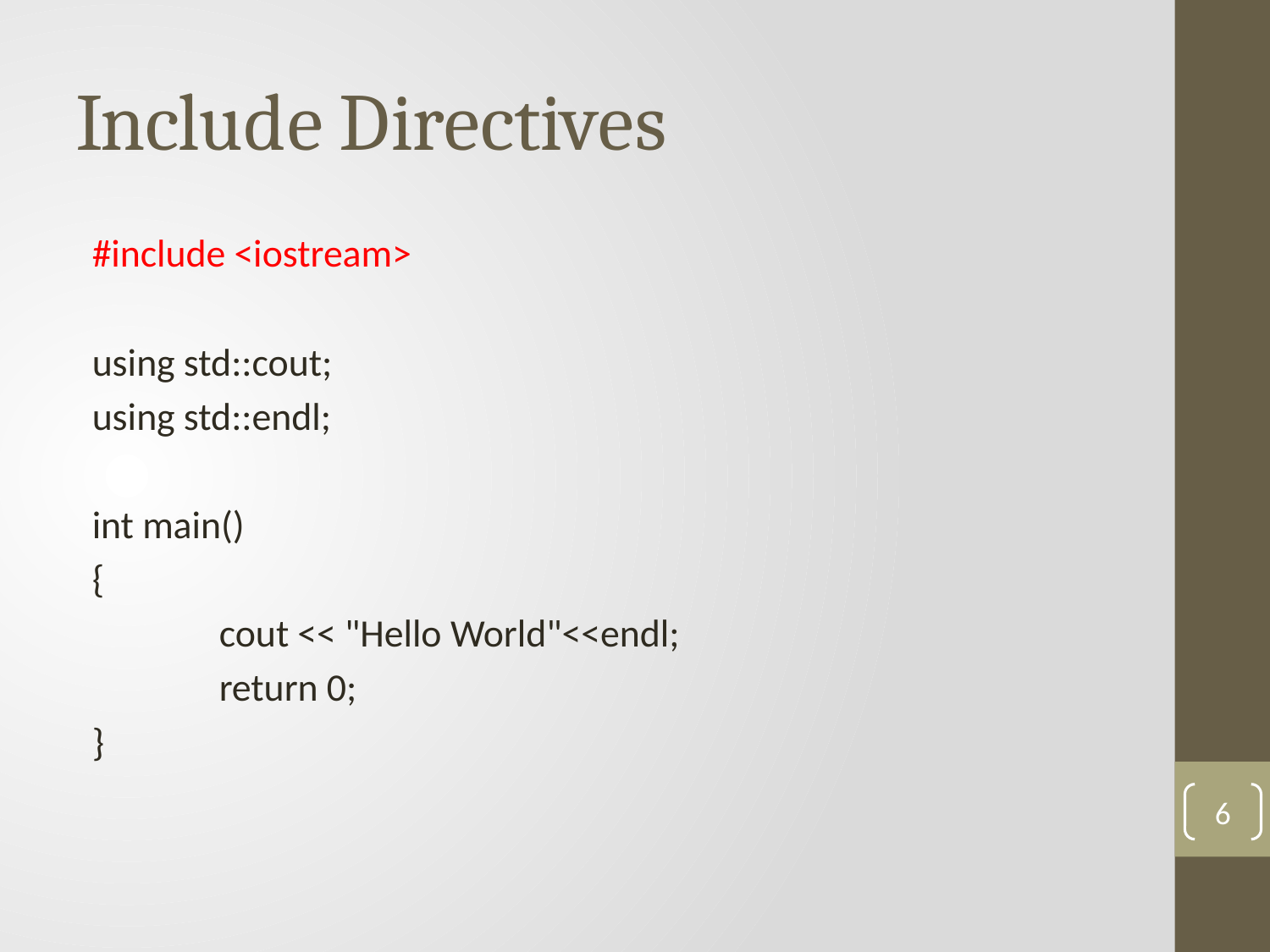

# Include Directives
#include <iostream>

using std::cout;
using std::endl;

int main()
{
	cout << "Hello World"<<endl;
	return 0;
}

6